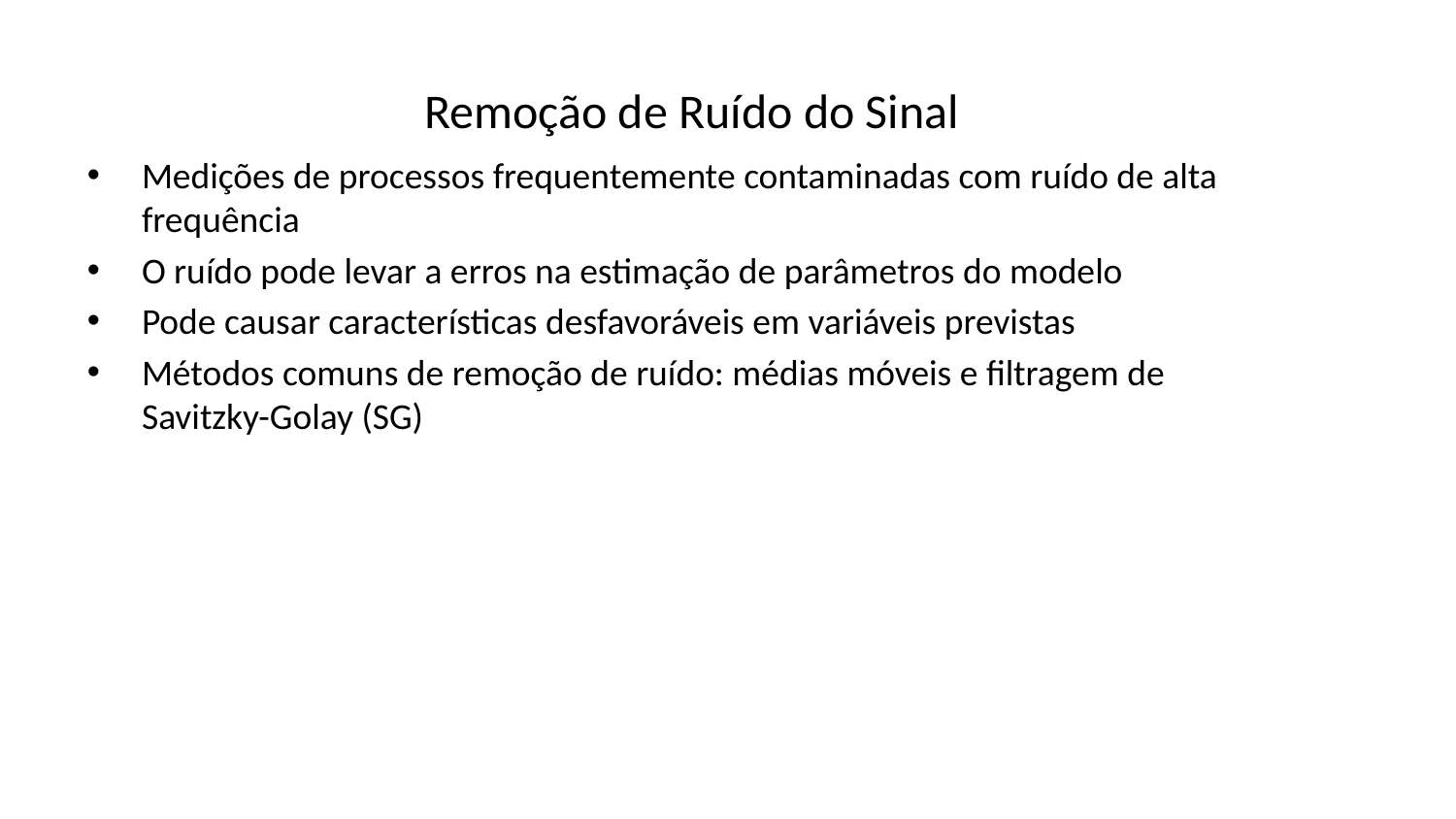

Remoção de Ruído do Sinal
Medições de processos frequentemente contaminadas com ruído de alta frequência
O ruído pode levar a erros na estimação de parâmetros do modelo
Pode causar características desfavoráveis em variáveis previstas
Métodos comuns de remoção de ruído: médias móveis e filtragem de Savitzky-Golay (SG)